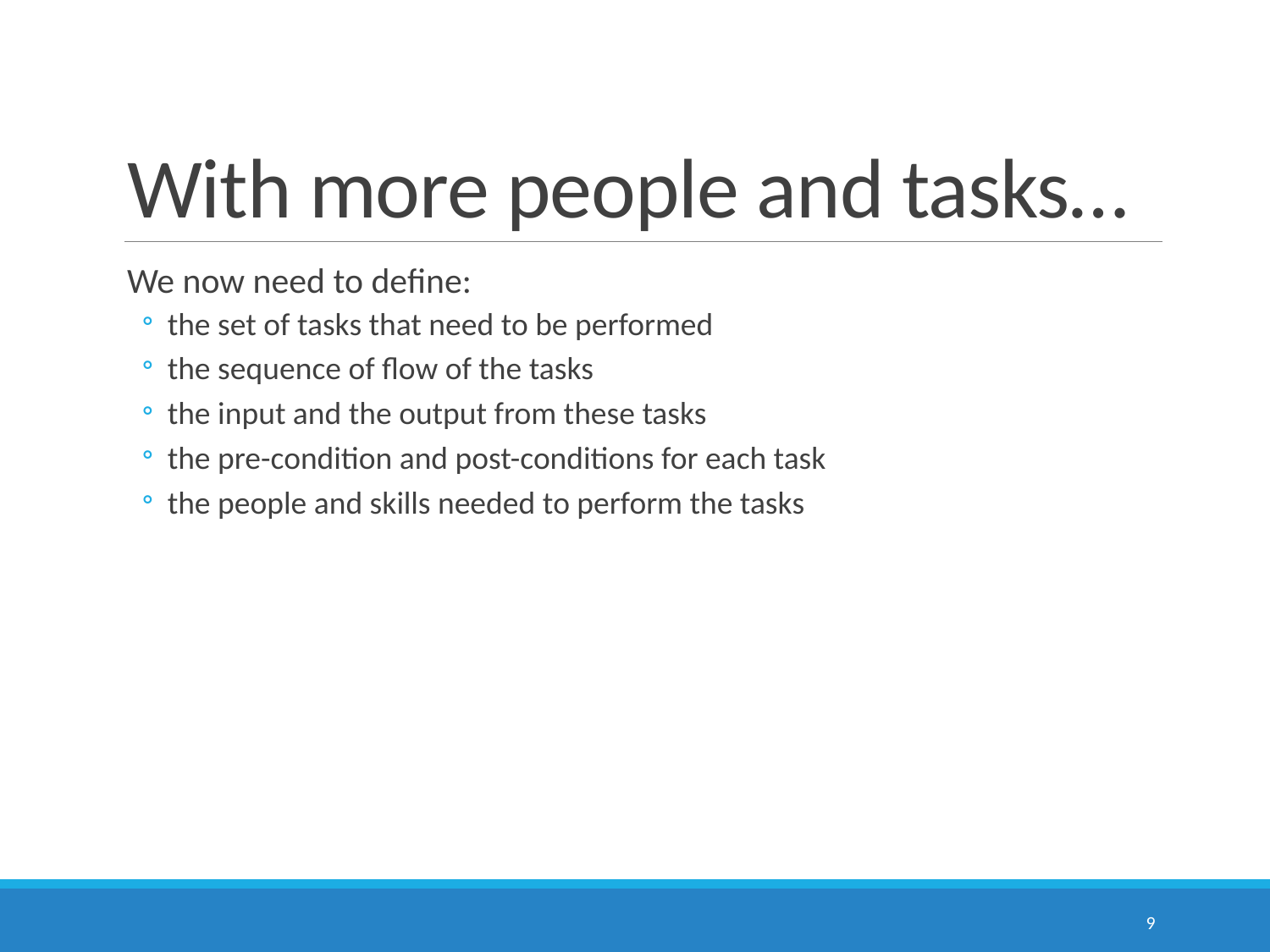

# With more people and tasks…
We now need to define:
the set of tasks that need to be performed
the sequence of flow of the tasks
the input and the output from these tasks
the pre-condition and post-conditions for each task
the people and skills needed to perform the tasks

9